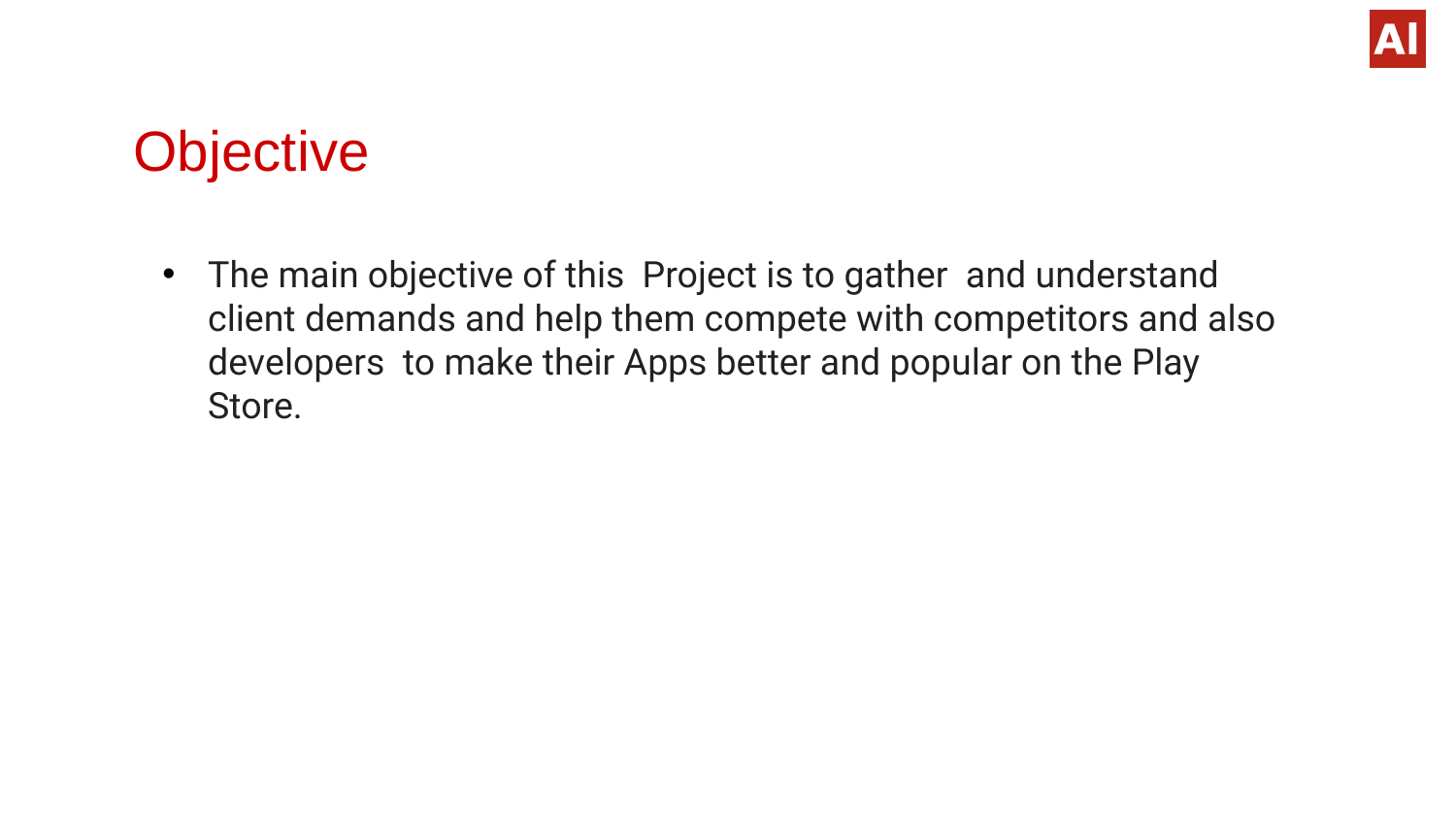

#
Objective
The main objective of this  Project is to gather  and understand client demands and help them compete with competitors and also developers  to make their Apps better and popular on the Play Store.